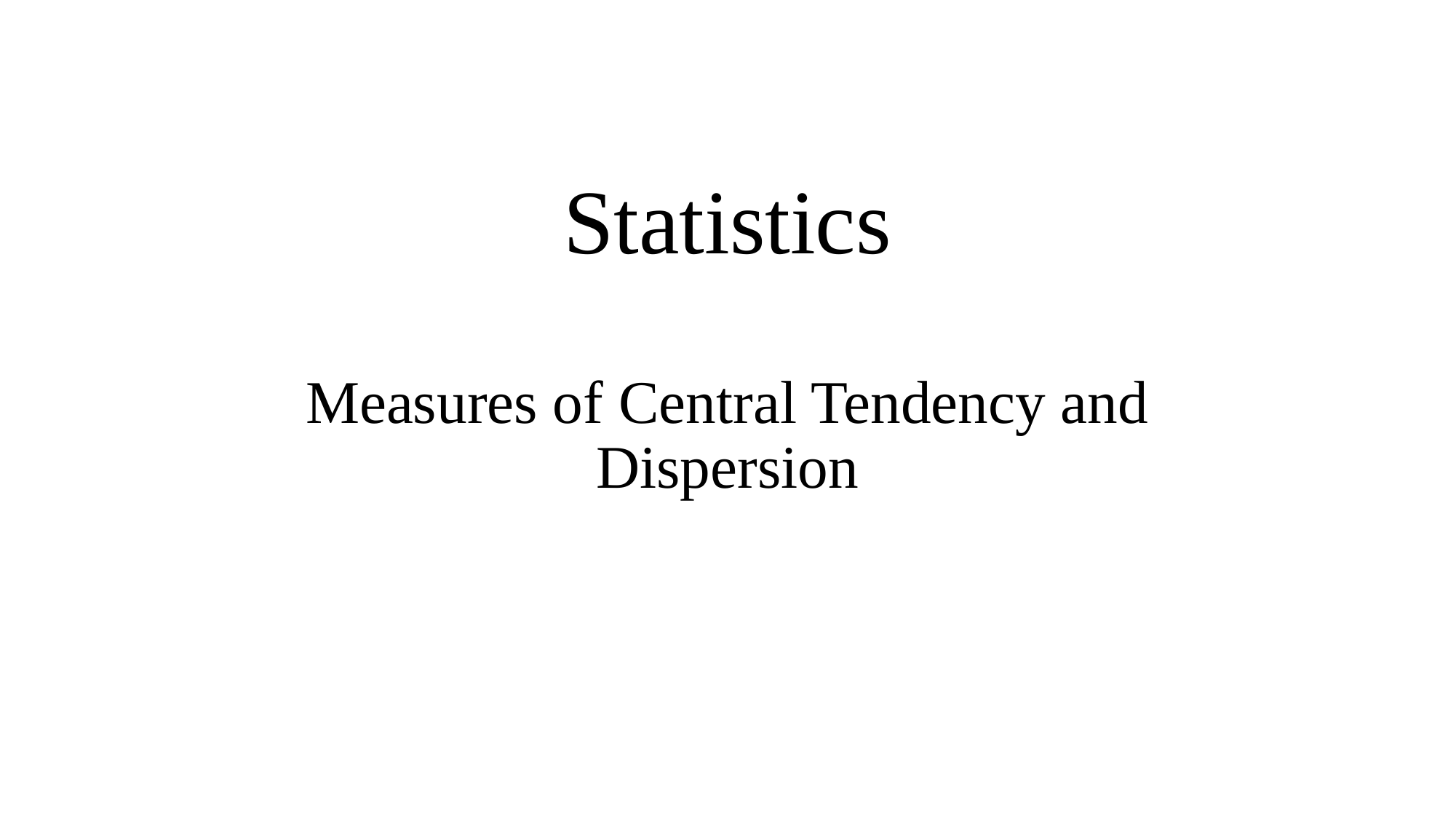

# Statistics
Measures of Central Tendency and Dispersion